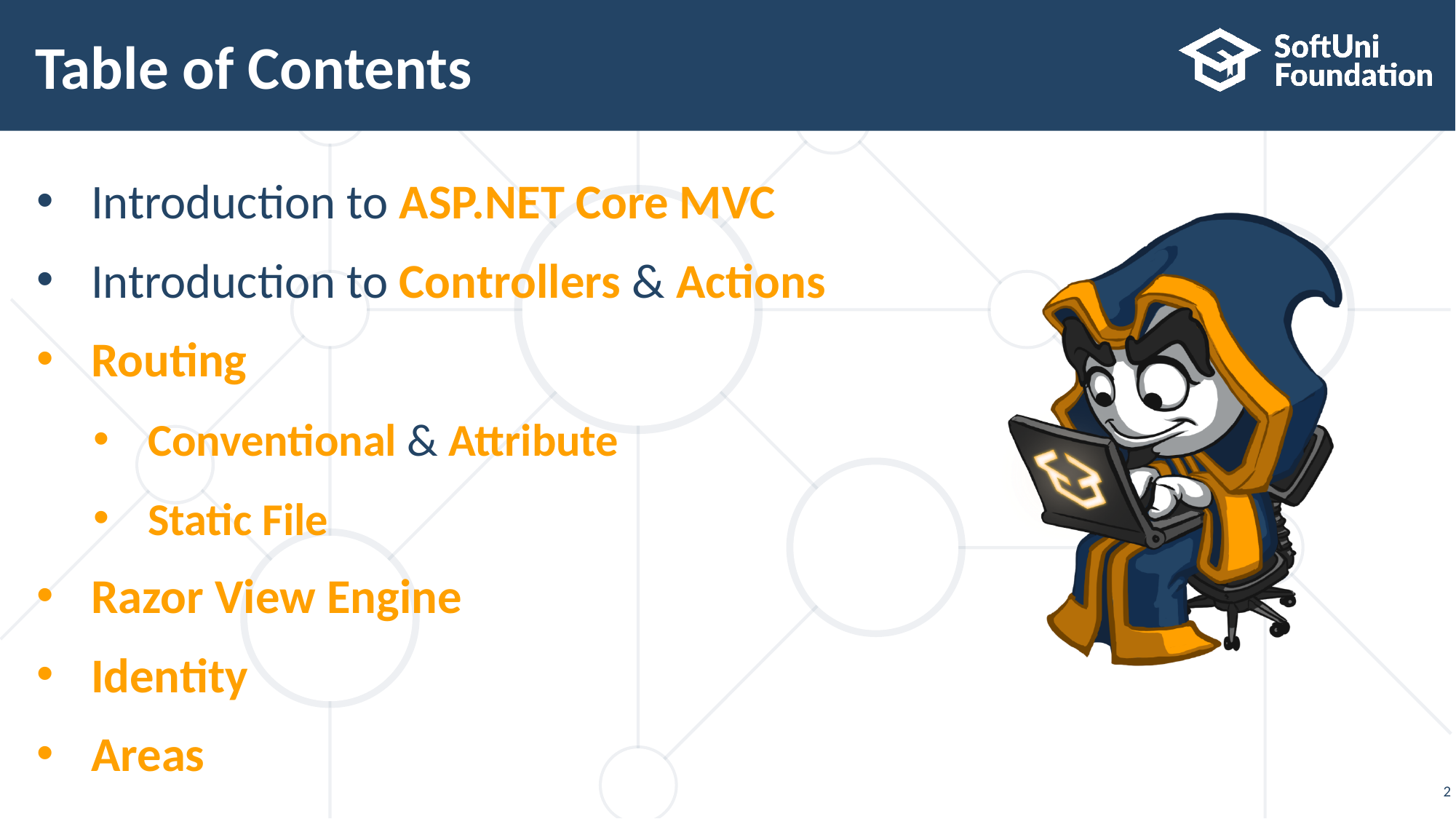

# Table of Contents
Introduction to ASP.NET Core MVC
Introduction to Controllers & Actions
Routing
Conventional & Attribute
Static File
Razor View Engine
Identity
Areas

2